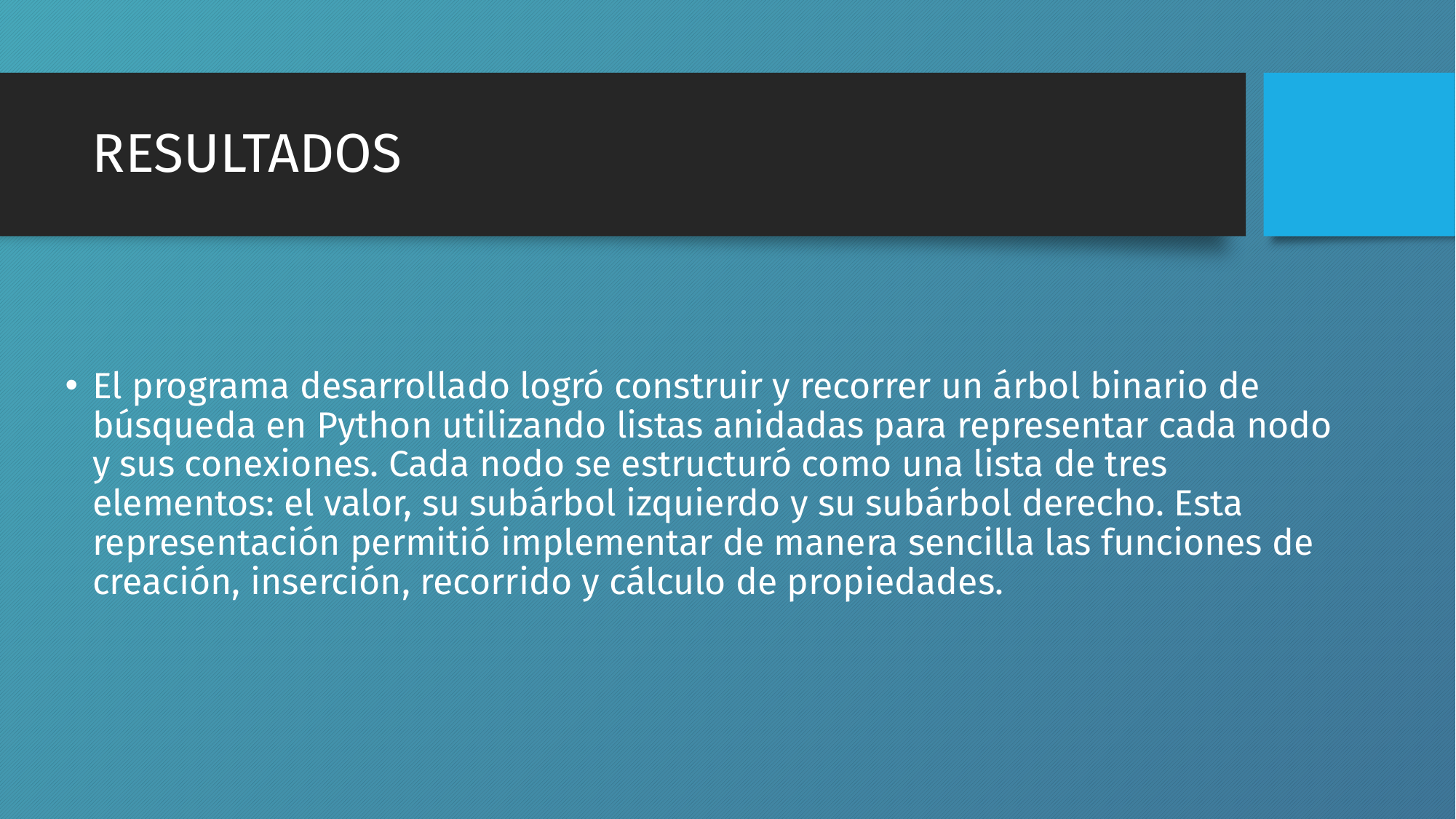

# RESULTADOS
El programa desarrollado logró construir y recorrer un árbol binario de búsqueda en Python utilizando listas anidadas para representar cada nodo y sus conexiones. Cada nodo se estructuró como una lista de tres elementos: el valor, su subárbol izquierdo y su subárbol derecho. Esta representación permitió implementar de manera sencilla las funciones de creación, inserción, recorrido y cálculo de propiedades.